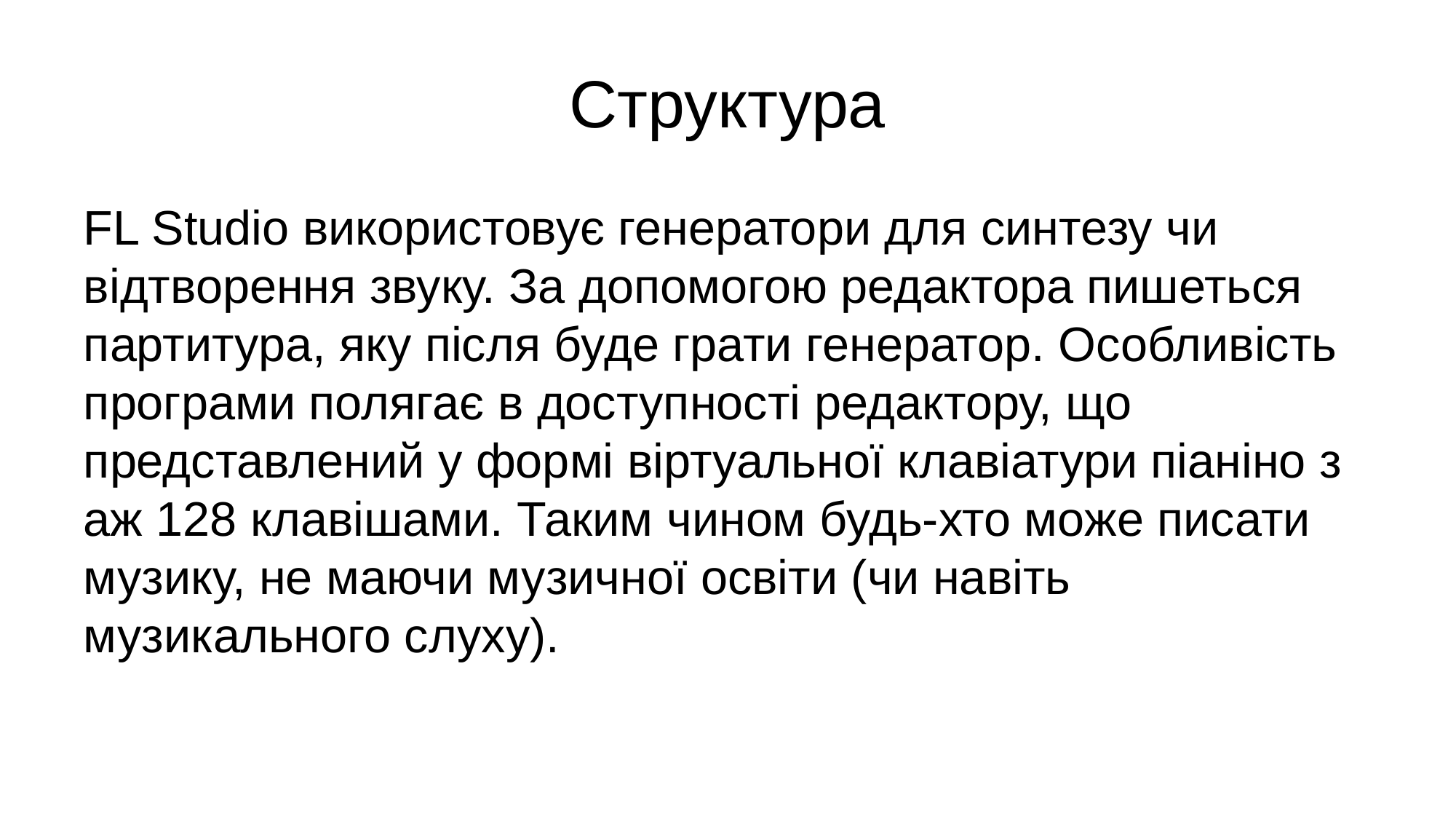

# Структура
FL Studio використовує генератори для синтезу чи відтворення звуку. За допомогою редактора пишеться партитура, яку після буде грати генератор. Особливість програми полягає в доступності редактору, що представлений у формі віртуальної клавіатури піаніно з аж 128 клавішами. Таким чином будь-хто може писати музику, не маючи музичної освіти (чи навіть музикального слуху).